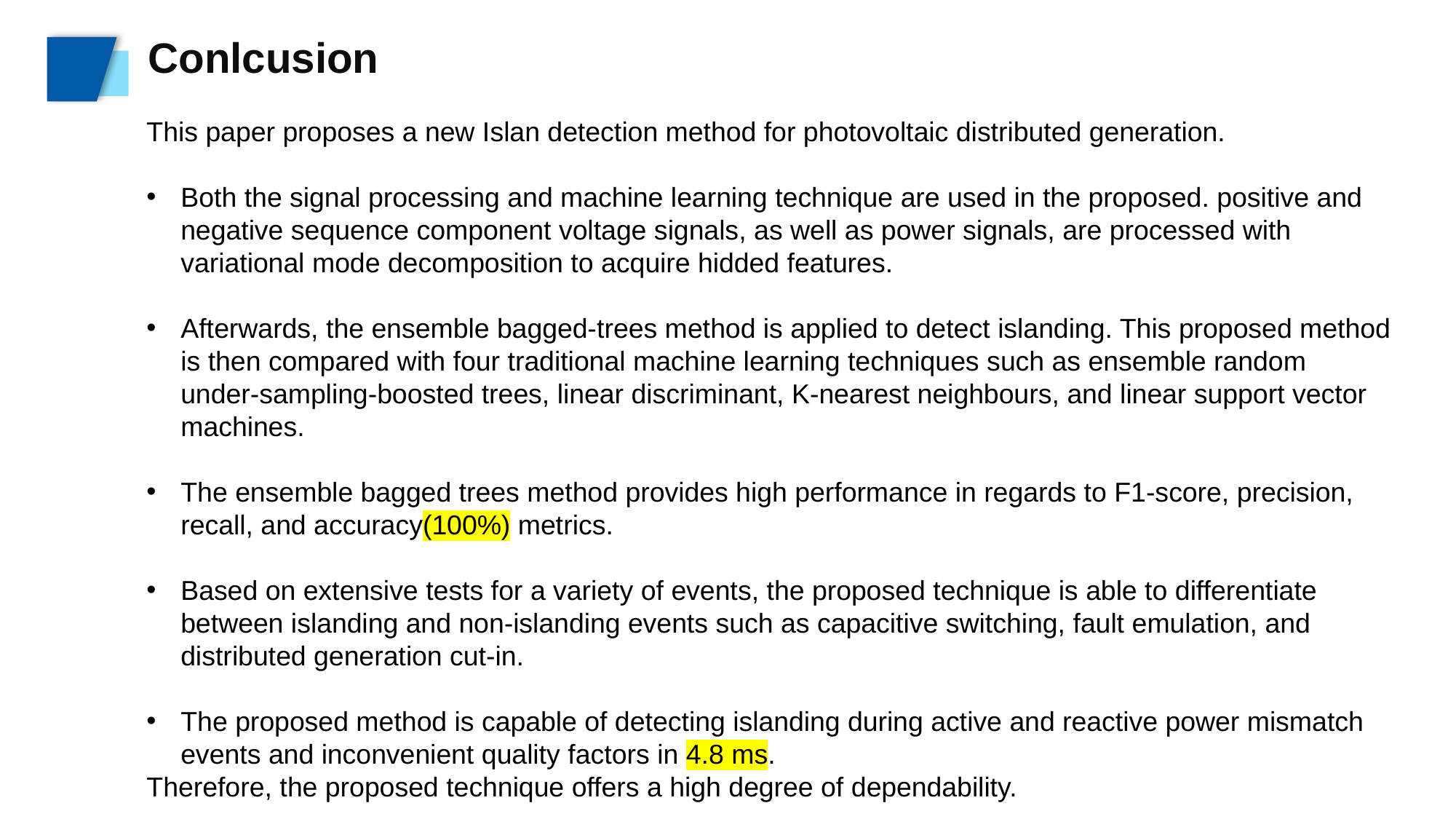

Conlcusion
This paper proposes a new Islan detection method for photovoltaic distributed generation.

Both the signal processing and machine learning technique are used in the proposed. positive and negative sequence component voltage signals, as well as power signals, are processed with variational mode decomposition to acquire hidded features.

Afterwards, the ensemble bagged-trees method is applied to detect islanding. This proposed method is then compared with four traditional machine learning techniques such as ensemble random under-sampling-boosted trees, linear discriminant, K-nearest neighbours, and linear support vector machines.

The ensemble bagged trees method provides high performance in regards to F1-score, precision, recall, and accuracy(100%) metrics.

Based on extensive tests for a variety of events, the proposed technique is able to differentiate between islanding and non-islanding events such as capacitive switching, fault emulation, and distributed generation cut-in.

The proposed method is capable of detecting islanding during active and reactive power mismatch events and inconvenient quality factors in 4.8 ms.
Therefore, the proposed technique offers a high degree of dependability.